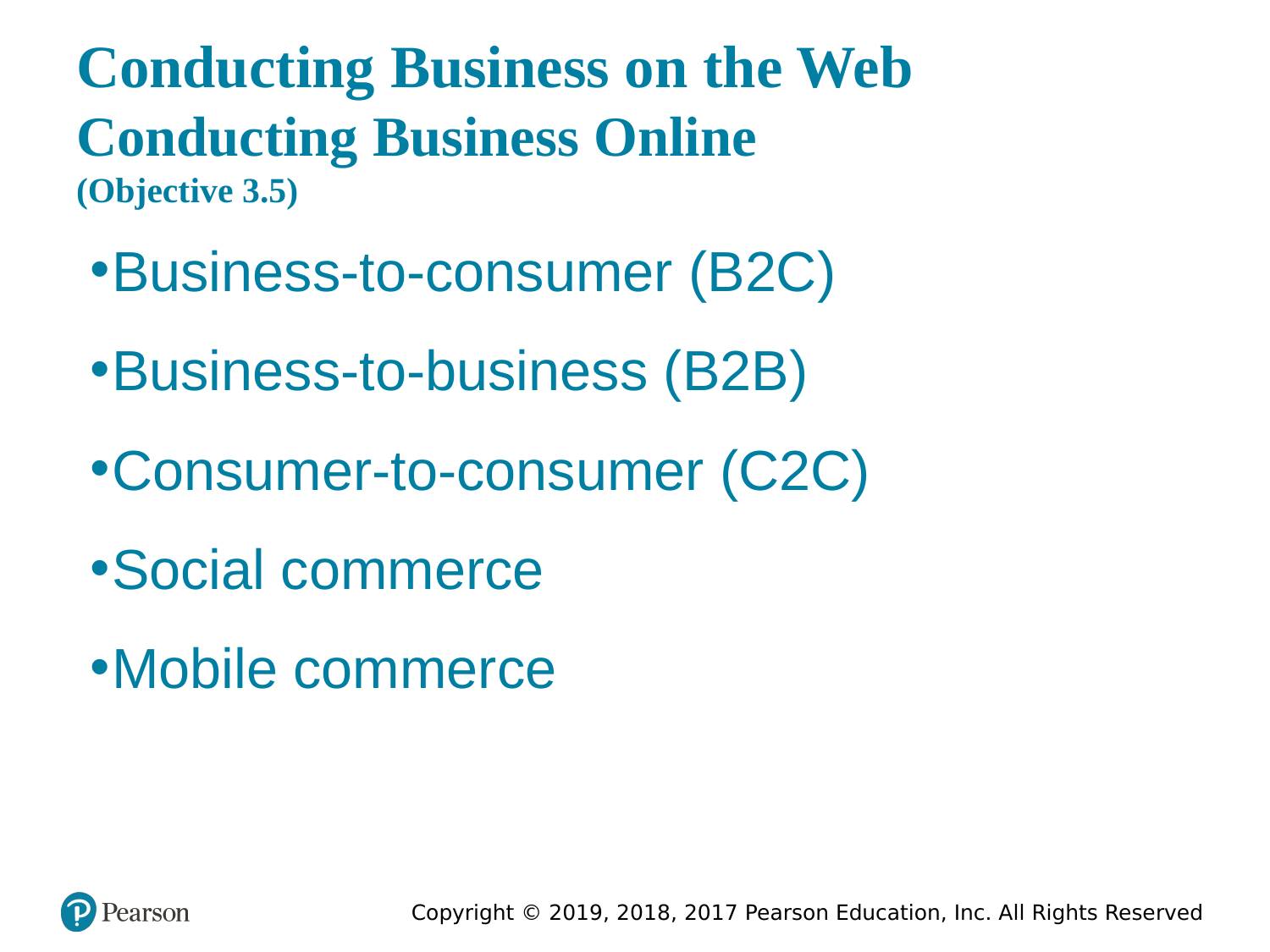

# Conducting Business on the Web Conducting Business Online (Objective 3.5)
Business-to-consumer (B2C)
Business-to-business (B2B)
Consumer-to-consumer (C2C)
Social commerce
Mobile commerce